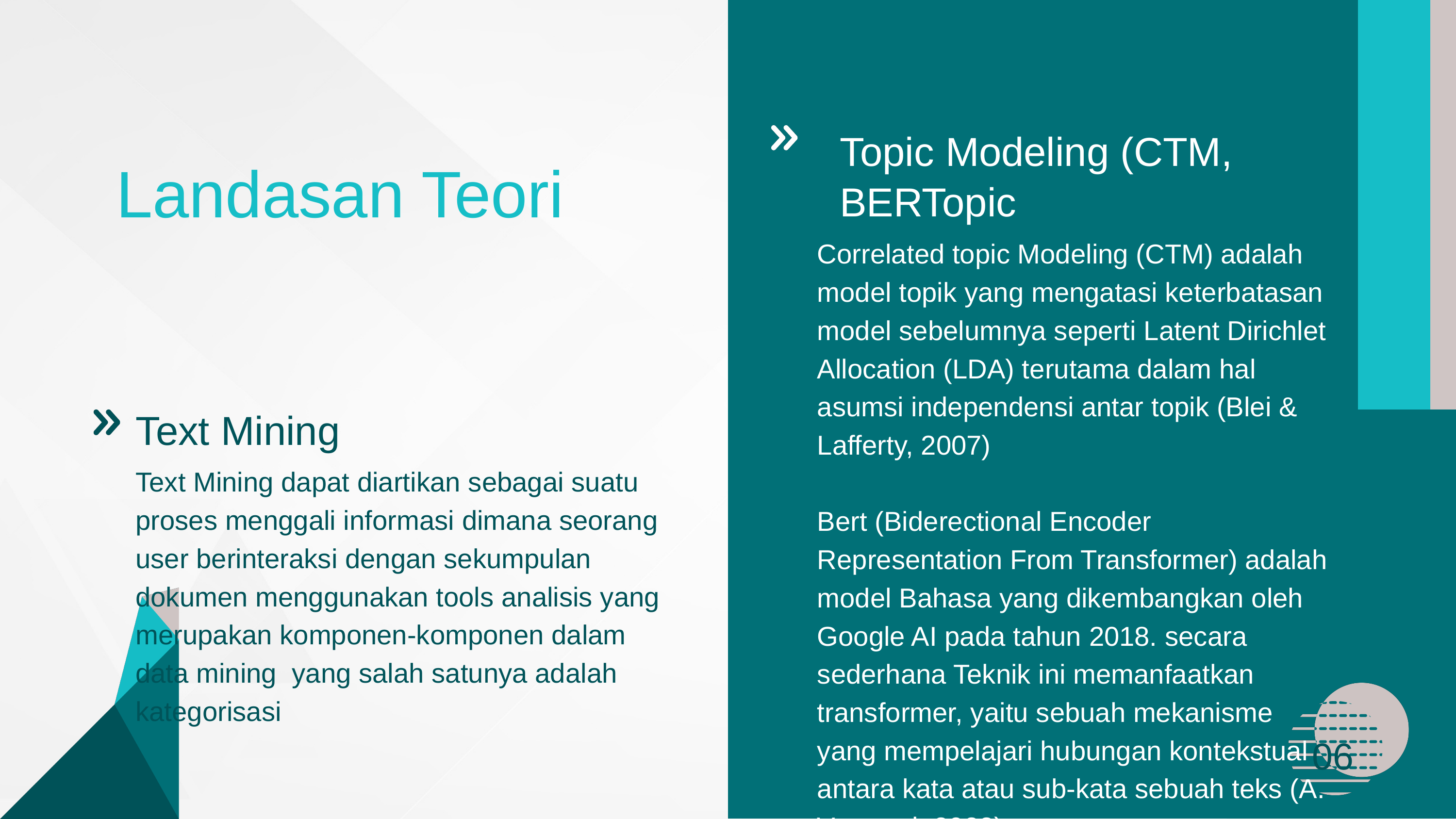

Topic Modeling (CTM, BERTopic

Landasan Teori

Correlated topic Modeling (CTM) adalah model topik yang mengatasi keterbatasan model sebelumnya seperti Latent Dirichlet Allocation (LDA) terutama dalam hal asumsi independensi antar topik (Blei & Lafferty, 2007)

Bert (Biderectional Encoder Representation From Transformer) adalah model Bahasa yang dikembangkan oleh Google AI pada tahun 2018. secara sederhana Teknik ini memanfaatkan transformer, yaitu sebuah mekanisme yang mempelajari hubungan kontekstual antara kata atau sub-kata sebuah teks (A. Vaswani, 2023)
Text Mining

Text Mining dapat diartikan sebagai suatu proses menggali informasi dimana seorang user berinteraksi dengan sekumpulan dokumen menggunakan tools analisis yang merupakan komponen-komponen dalam data mining  yang salah satunya adalah kategorisasi

06